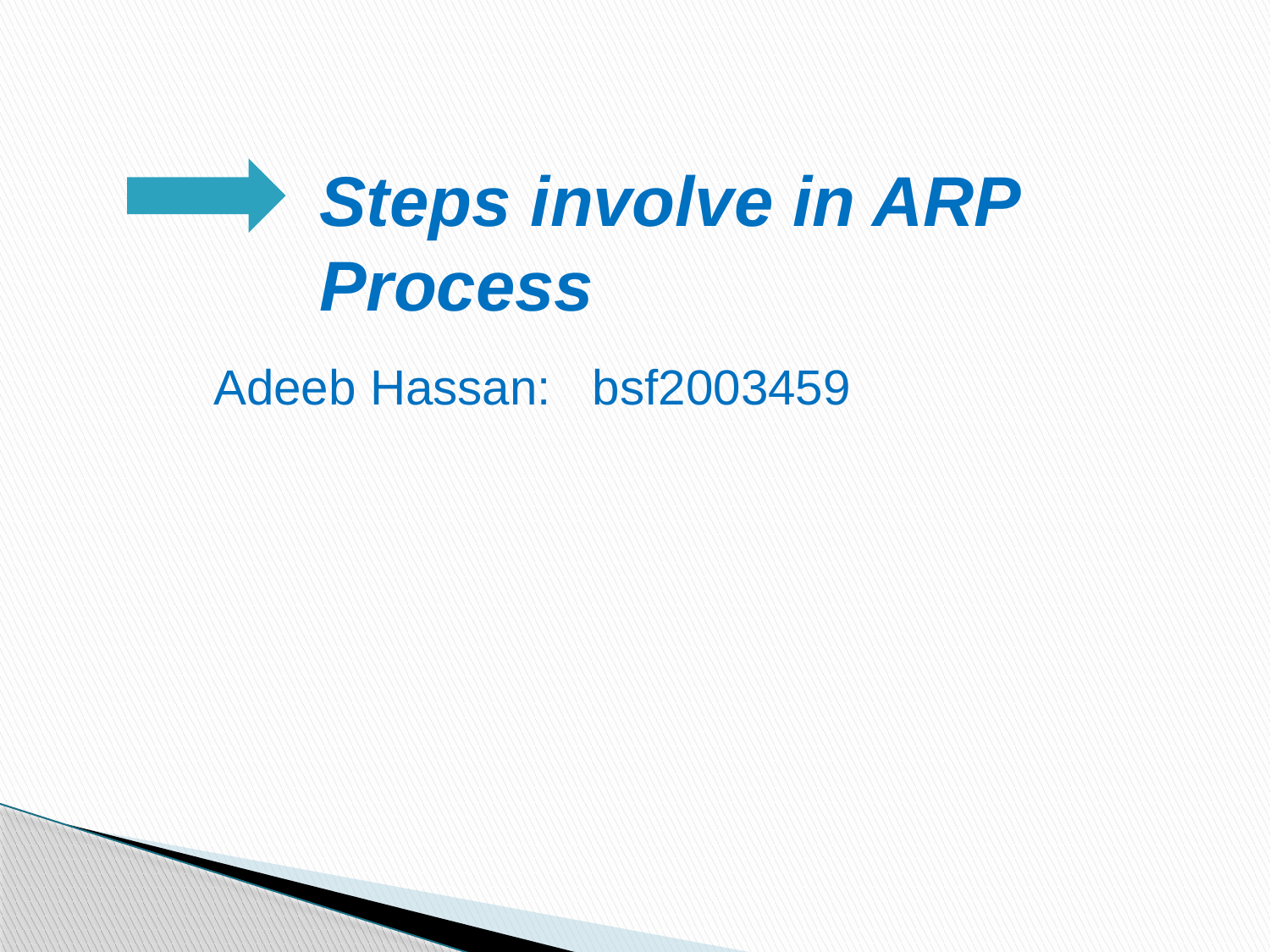

Steps involve in ARP Process

Adeeb Hassan:   bsf2003459